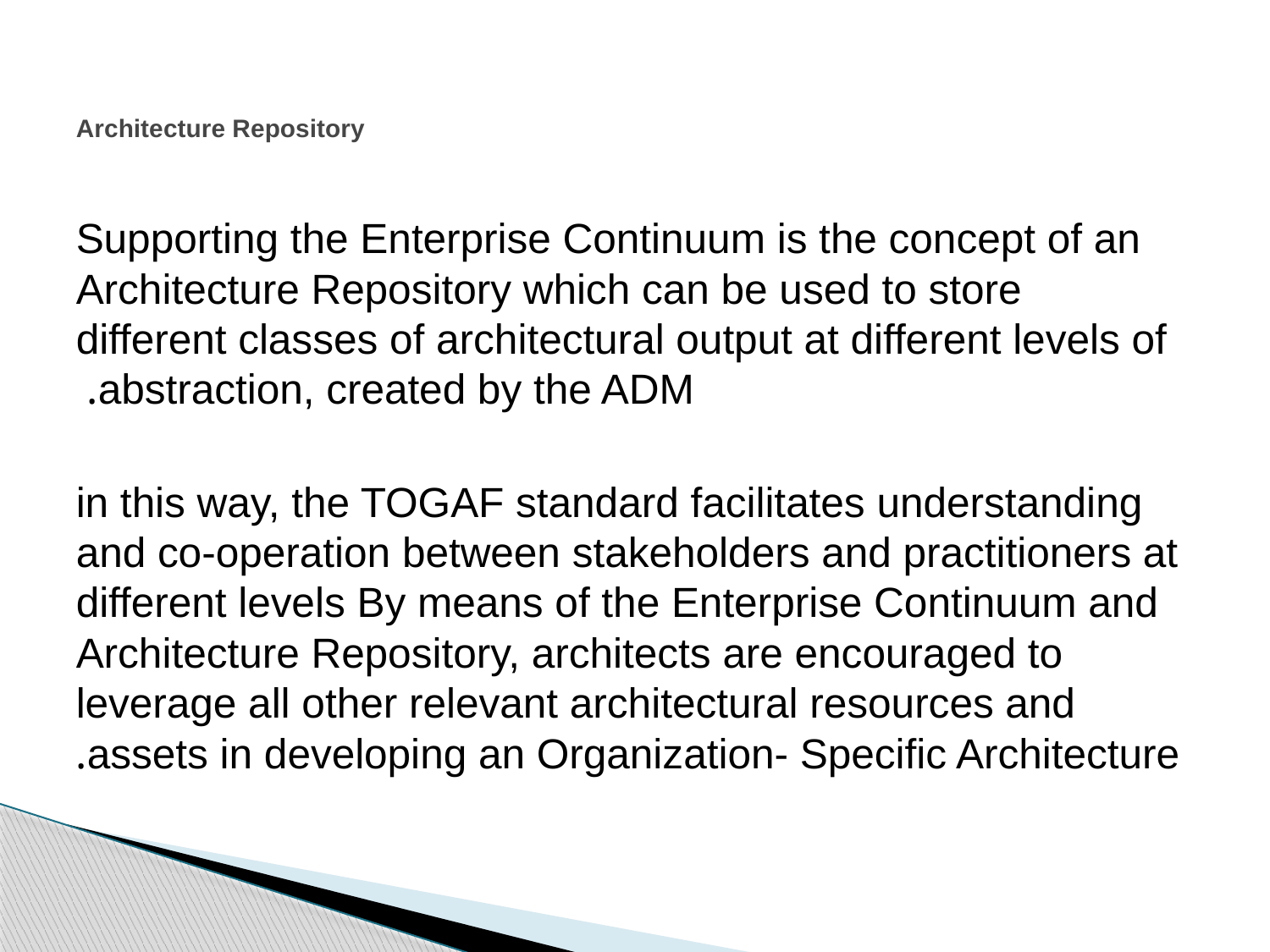

# Architecture Repository
Supporting the Enterprise Continuum is the concept of an Architecture Repository which can be used to store different classes of architectural output at different levels of abstraction, created by the ADM.

in this way, the TOGAF standard facilitates understanding and co-operation between stakeholders and practitioners at different levels By means of the Enterprise Continuum and Architecture Repository, architects are encouraged to leverage all other relevant architectural resources and assets in developing an Organization- Specific Architecture.